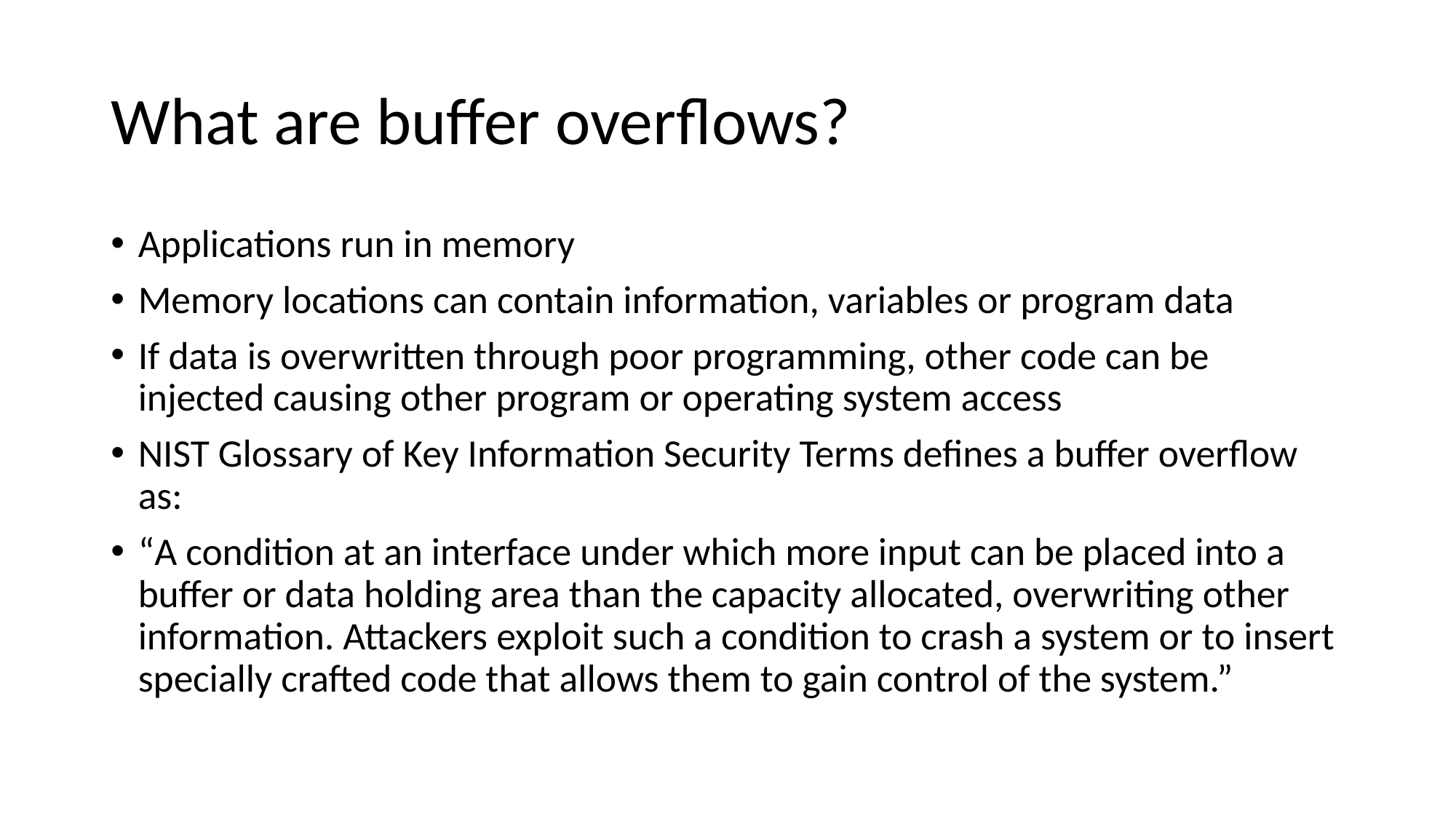

# What are buffer overflows?
Applications run in memory
Memory locations can contain information, variables or program data
If data is overwritten through poor programming, other code can be injected causing other program or operating system access
NIST Glossary of Key Information Security Terms defines a buffer overflow as:
“A condition at an interface under which more input can be placed into a buffer or data holding area than the capacity allocated, overwriting other information. Attackers exploit such a condition to crash a system or to insert specially crafted code that allows them to gain control of the system.”